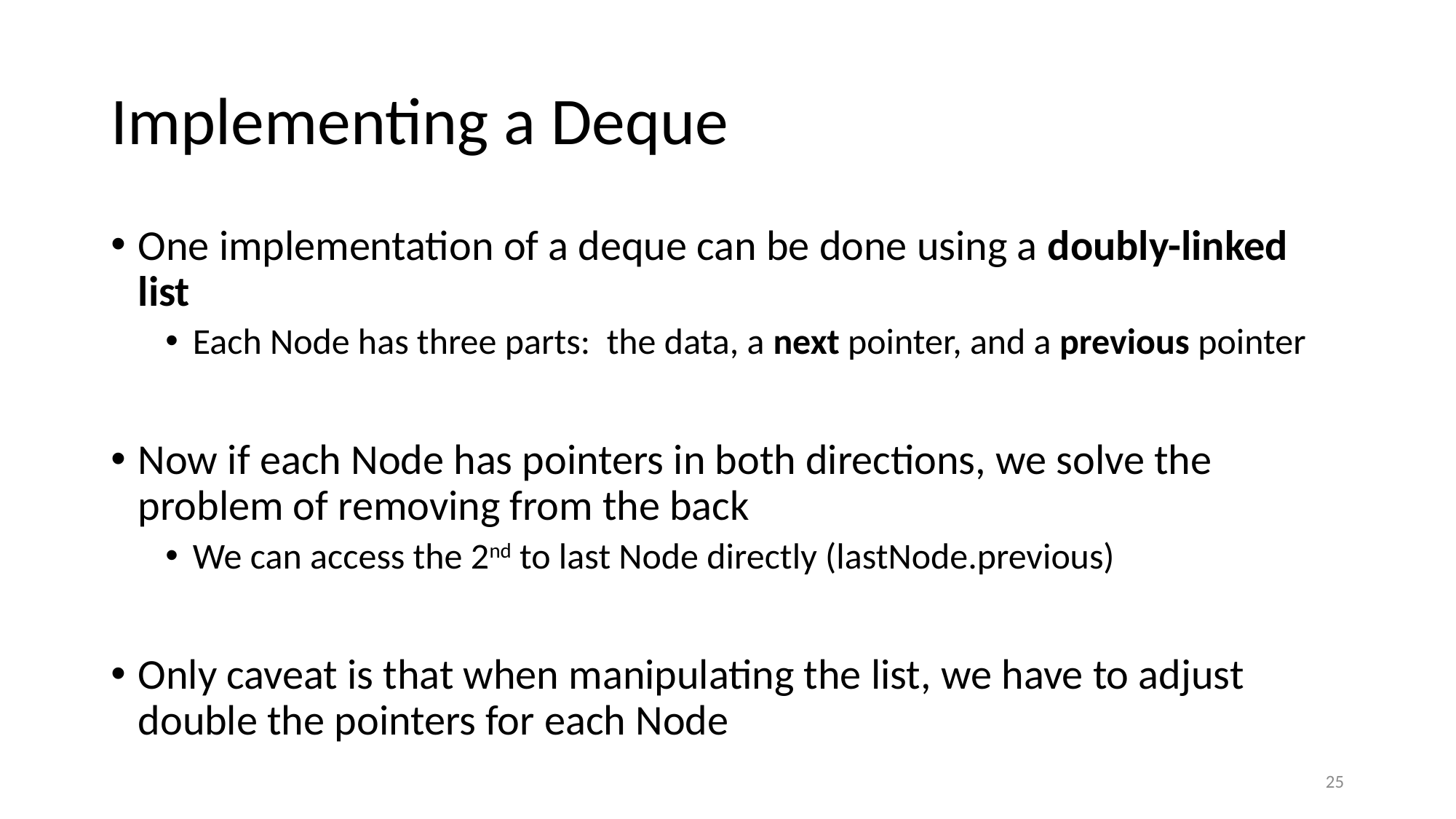

# Implementing a Deque
One implementation of a deque can be done using a doubly-linked list
Each Node has three parts:  the data, a next pointer, and a previous pointer

Now if each Node has pointers in both directions, we solve the problem of removing from the back
We can access the 2nd to last Node directly (lastNode.previous)

Only caveat is that when manipulating the list, we have to adjust double the pointers for each Node
25